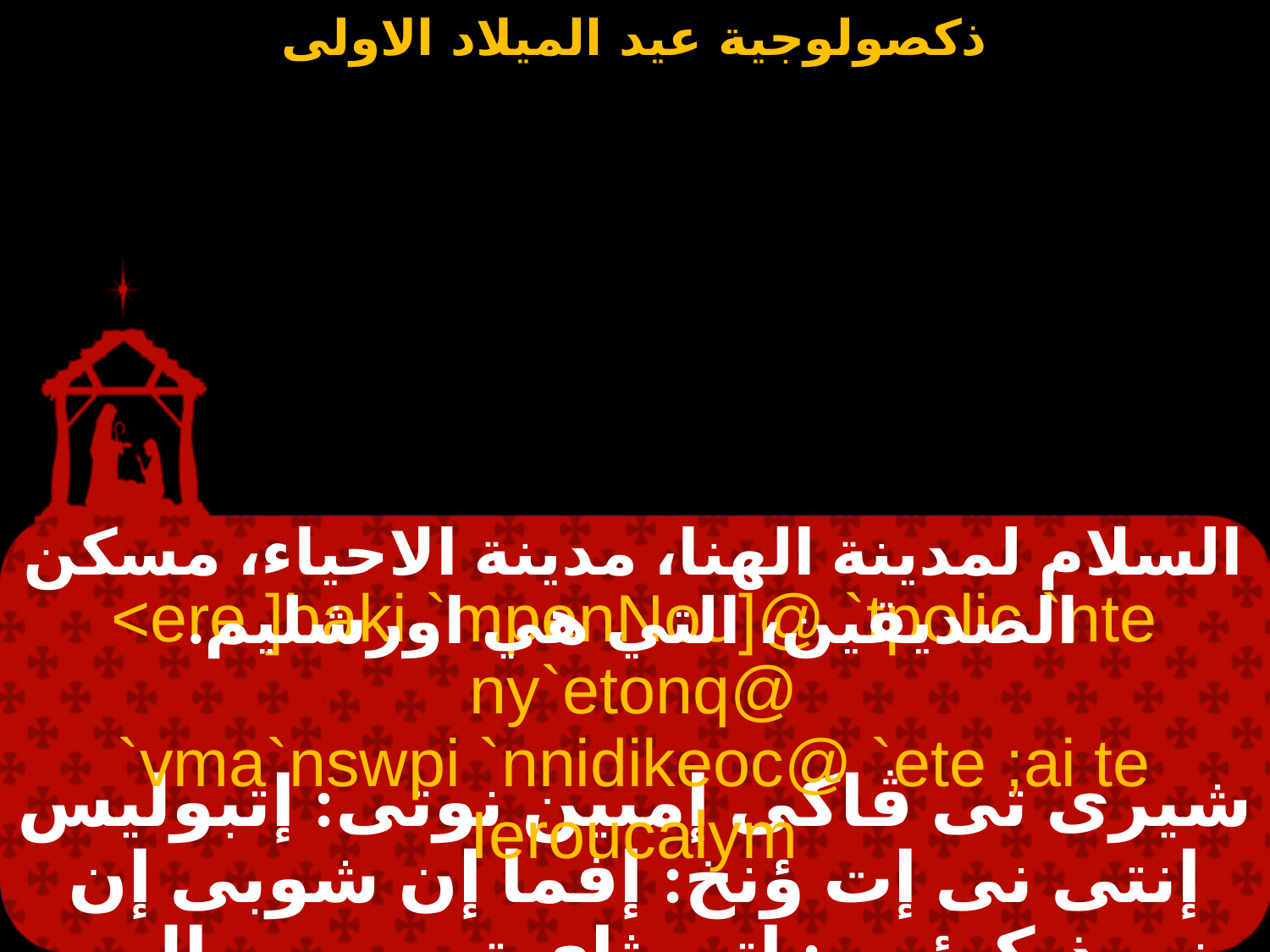

#
السلام لمدينة الهنا، مدينة الاحياء، مسكن الصديقين، التي هي اورشليم.
<ere ]baki `mpenNou]@ `tpolic `nte ny`etonq@
`vma`nswpi `nnidikeoc@ `ete ;ai te Ieroucalym
شيرى تى ڤاكى إمبين نوتى: إتبوليس إنتى نى إت ؤنخ: إفما إن شوبى إن نى ذيكيؤس: إتى ثاى تى يروساليم.